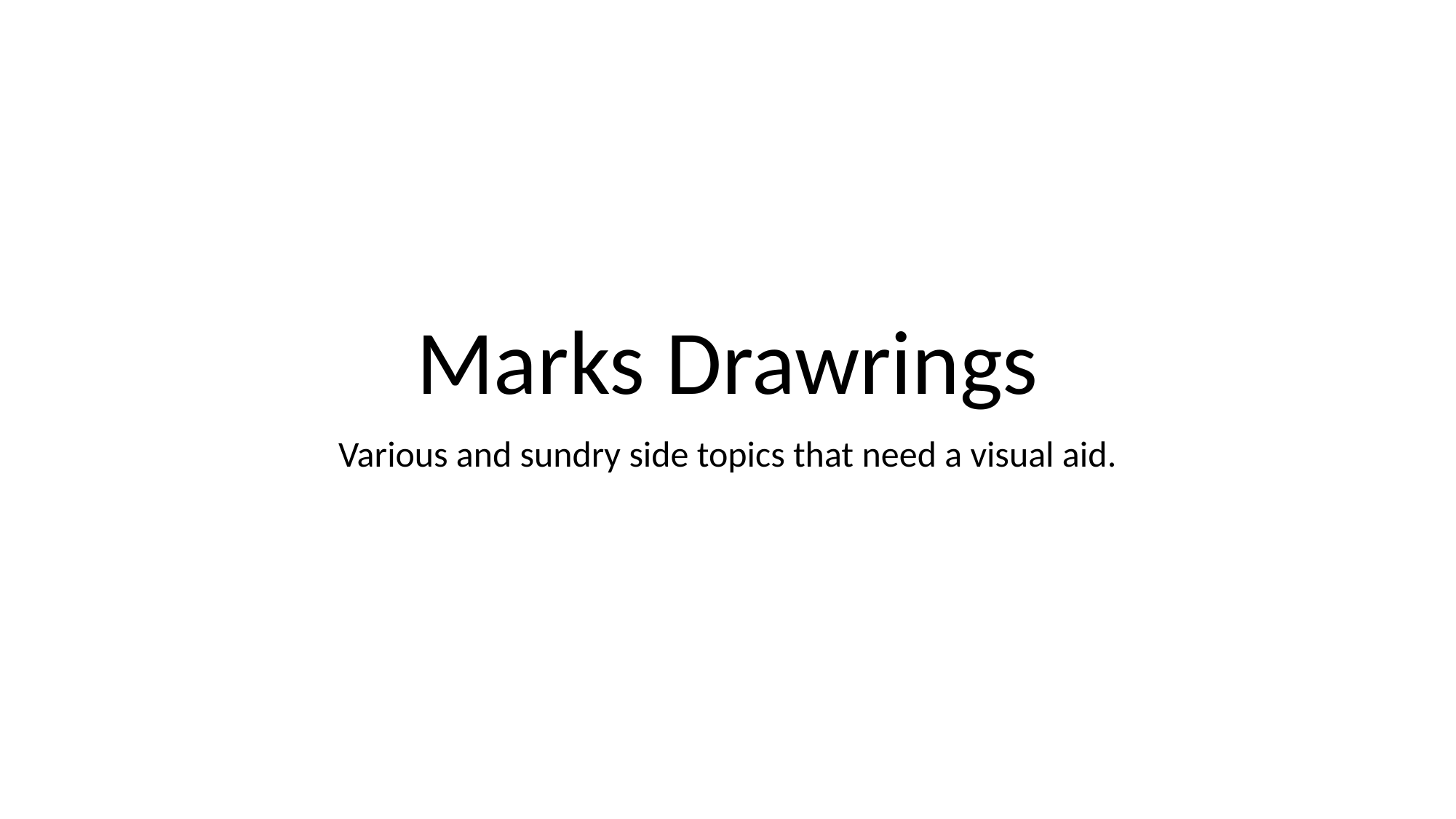

# Marks Drawrings
Various and sundry side topics that need a visual aid.